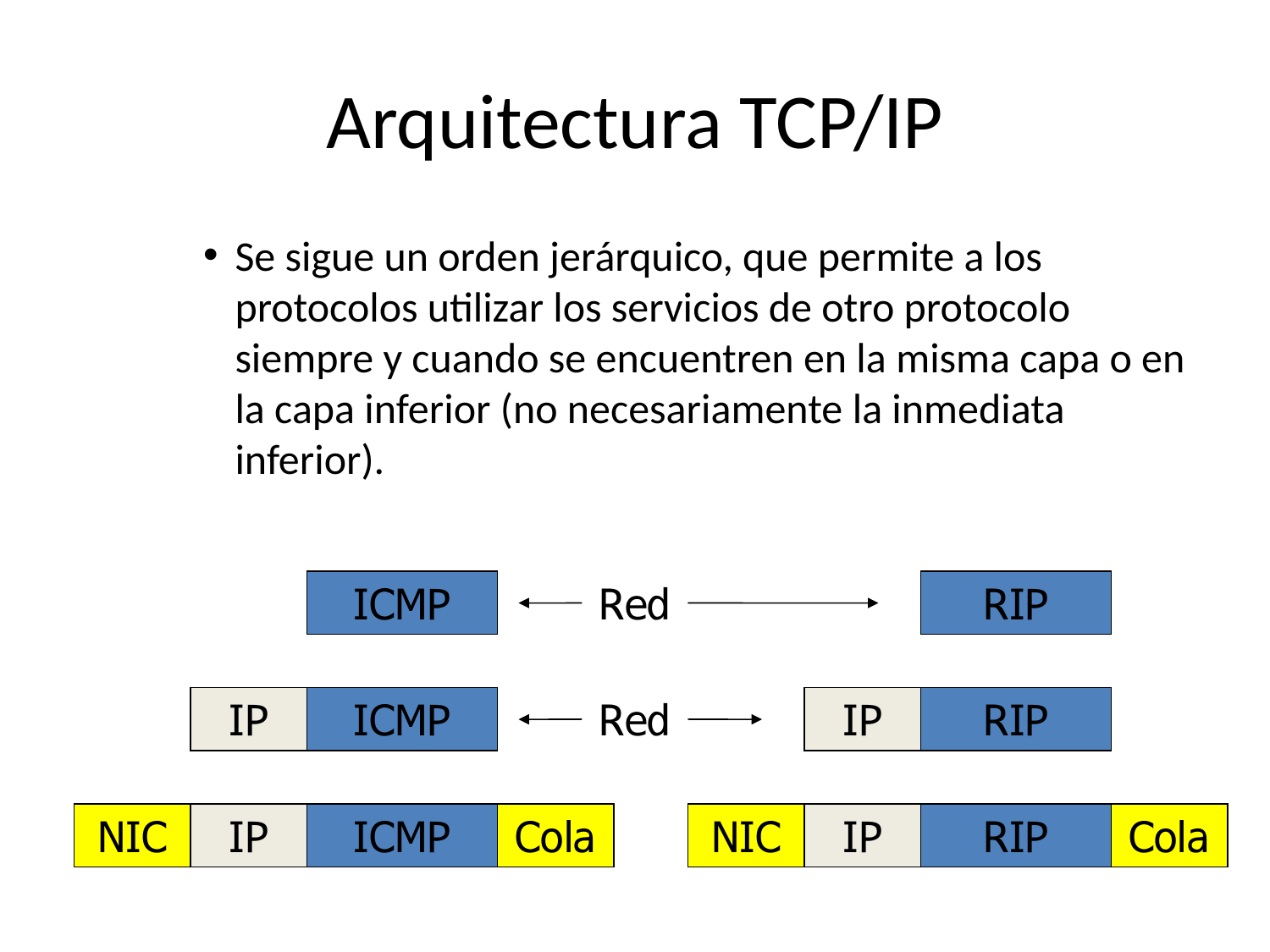

# Arquitectura TCP/IP
Se sigue un orden jerárquico, que permite a los protocolos utilizar los servicios de otro protocolo siempre y cuando se encuentren en la misma capa o en la capa inferior (no necesariamente la inmediata inferior).
ICMP
Red
RIP

IP
ICMP
Red
IP
RIP

NIC
IP
ICMP
Cola
NIC
IP
RIP
Cola